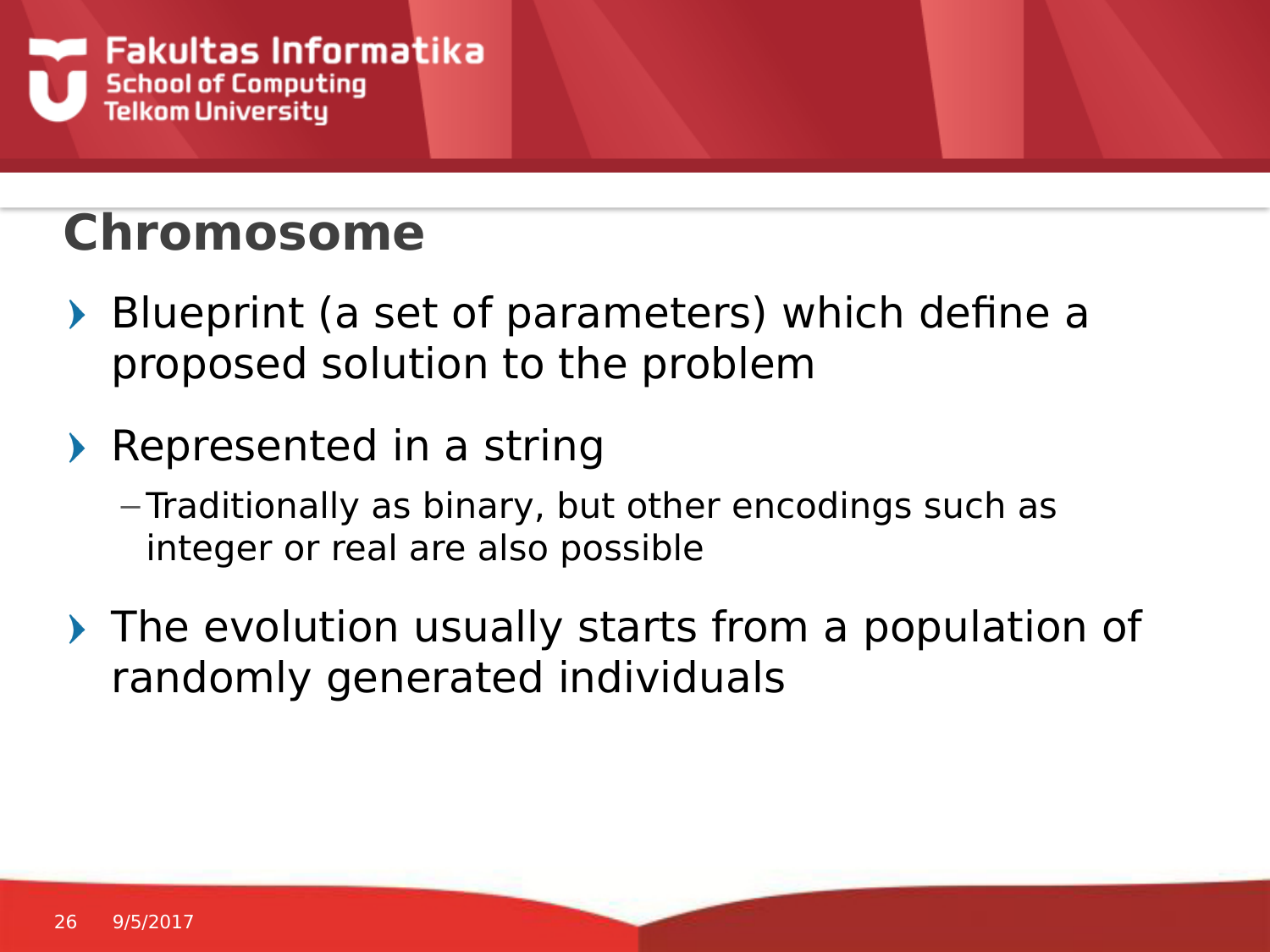

# Chromosome
Blueprint (a set of parameters) which define a proposed solution to the problem
Represented in a string
Traditionally as binary, but other encodings such as integer or real are also possible
The evolution usually starts from a population of randomly generated individuals

26
9/5/2017